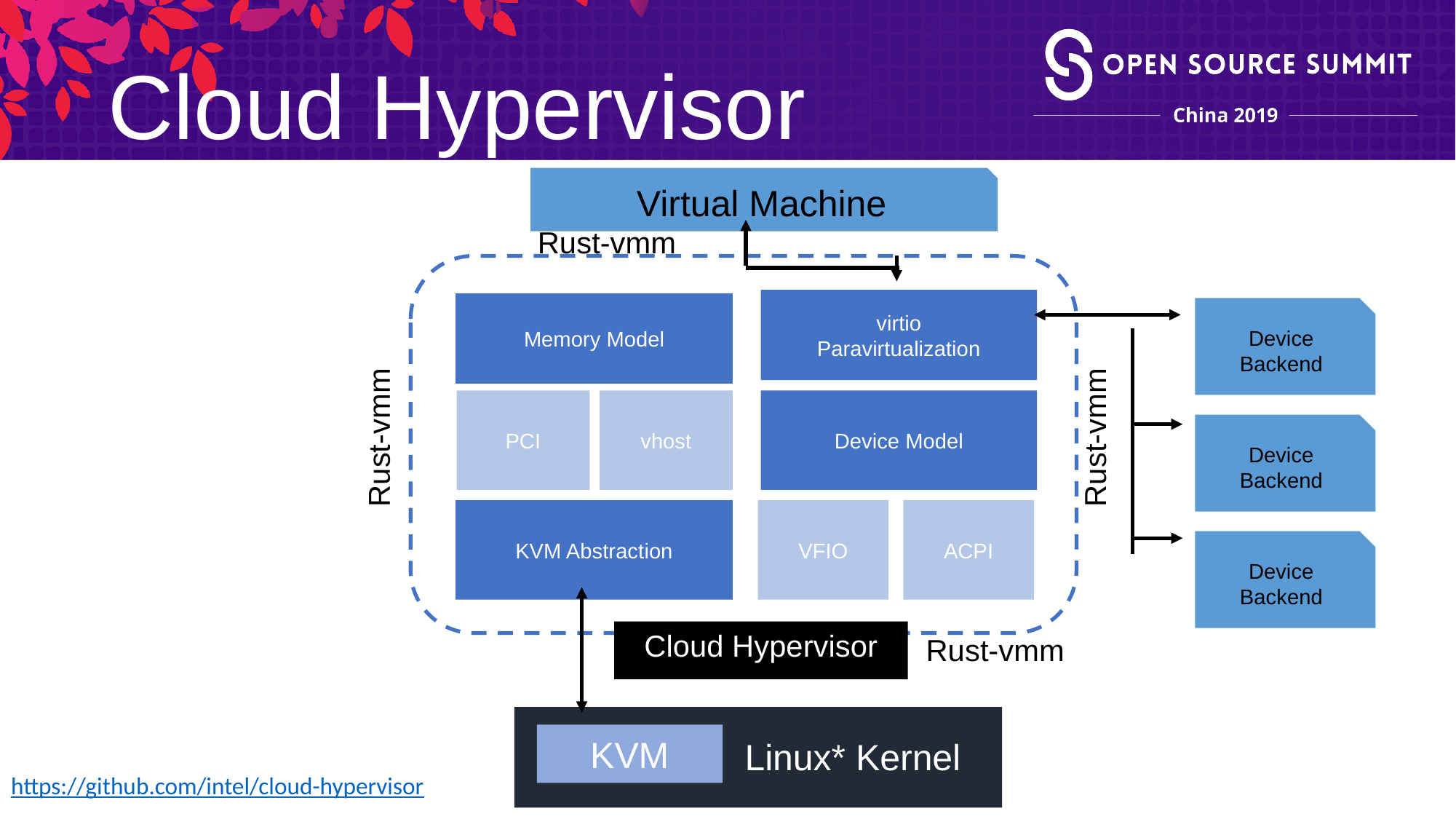

Cloud Hypervisor
Virtual Machine
Rust-vmm

virtio
Paravirtualization
Memory Model
Device Backend
Device Model
PCI
vhost
Rust-vmm
Rust-vmm
Device Backend
KVM Abstraction
VFIO
ACPI
Device Backend
Cloud Hypervisor
Rust-vmm

KVM
Linux* Kernel
https://github.com/intel/cloud-hypervisor

6
*Other names and brands may be claimed as the property of others.